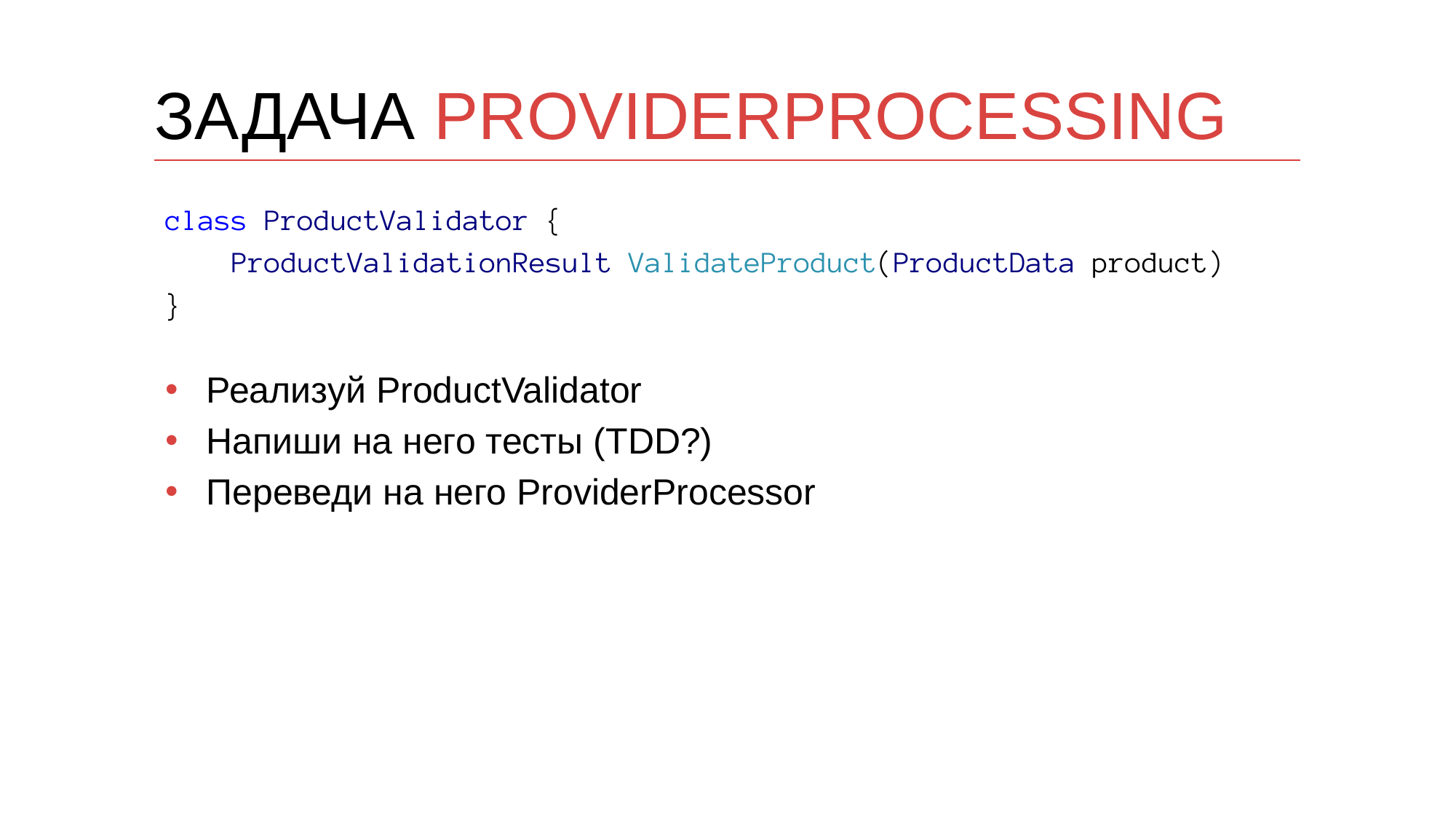

# Задача ProviderProcessing
class ProductValidator {
    ProductValidationResult ValidateProduct(ProductData product)
}

Реализуй ProductValidator
Напиши на него тесты (TDD?)
Переведи на него ProviderProcessor